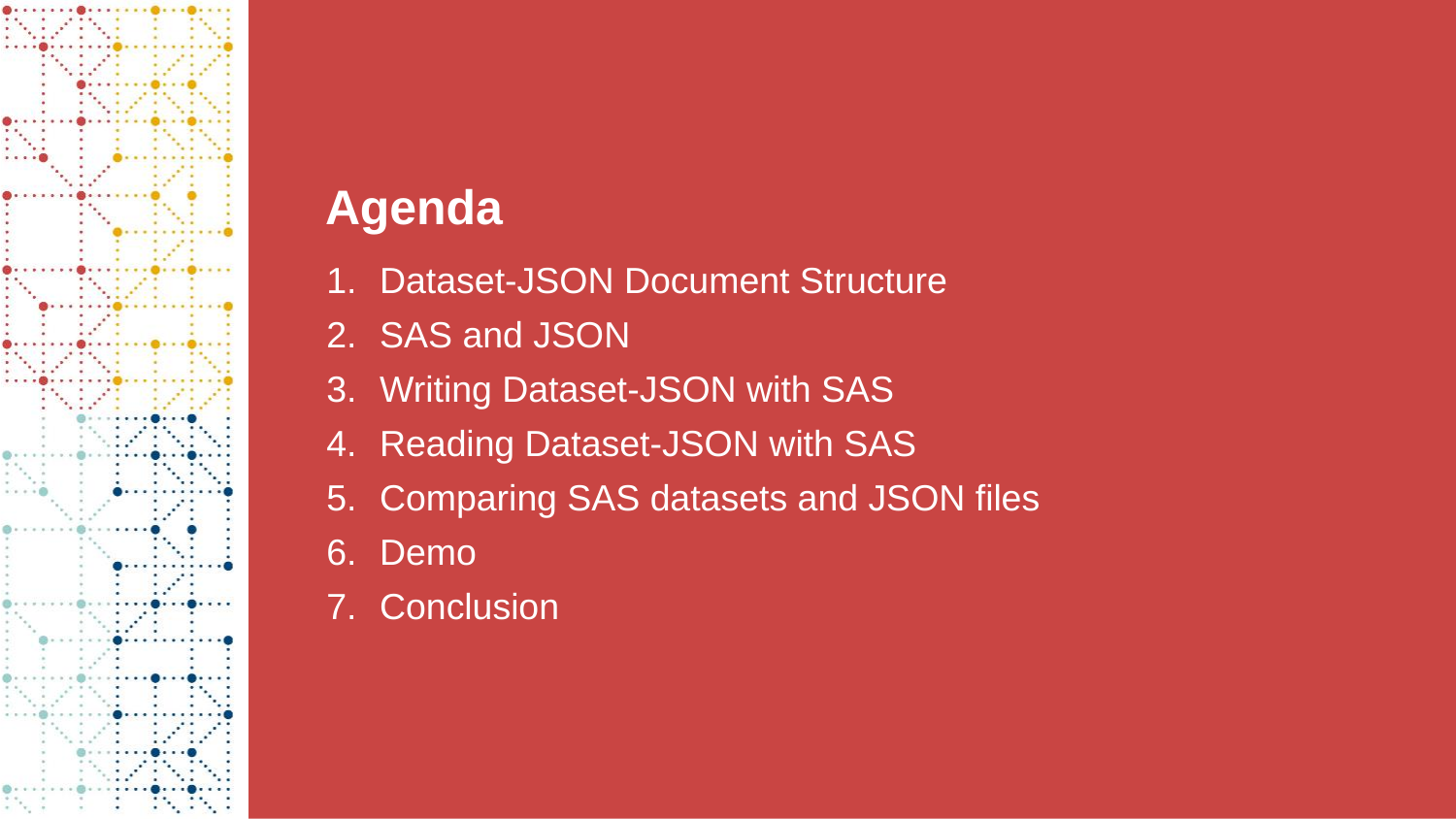

# Agenda
Dataset-JSON Document Structure
SAS and JSON
Writing Dataset-JSON with SAS
Reading Dataset-JSON with SAS
Comparing SAS datasets and JSON files
Demo
Conclusion